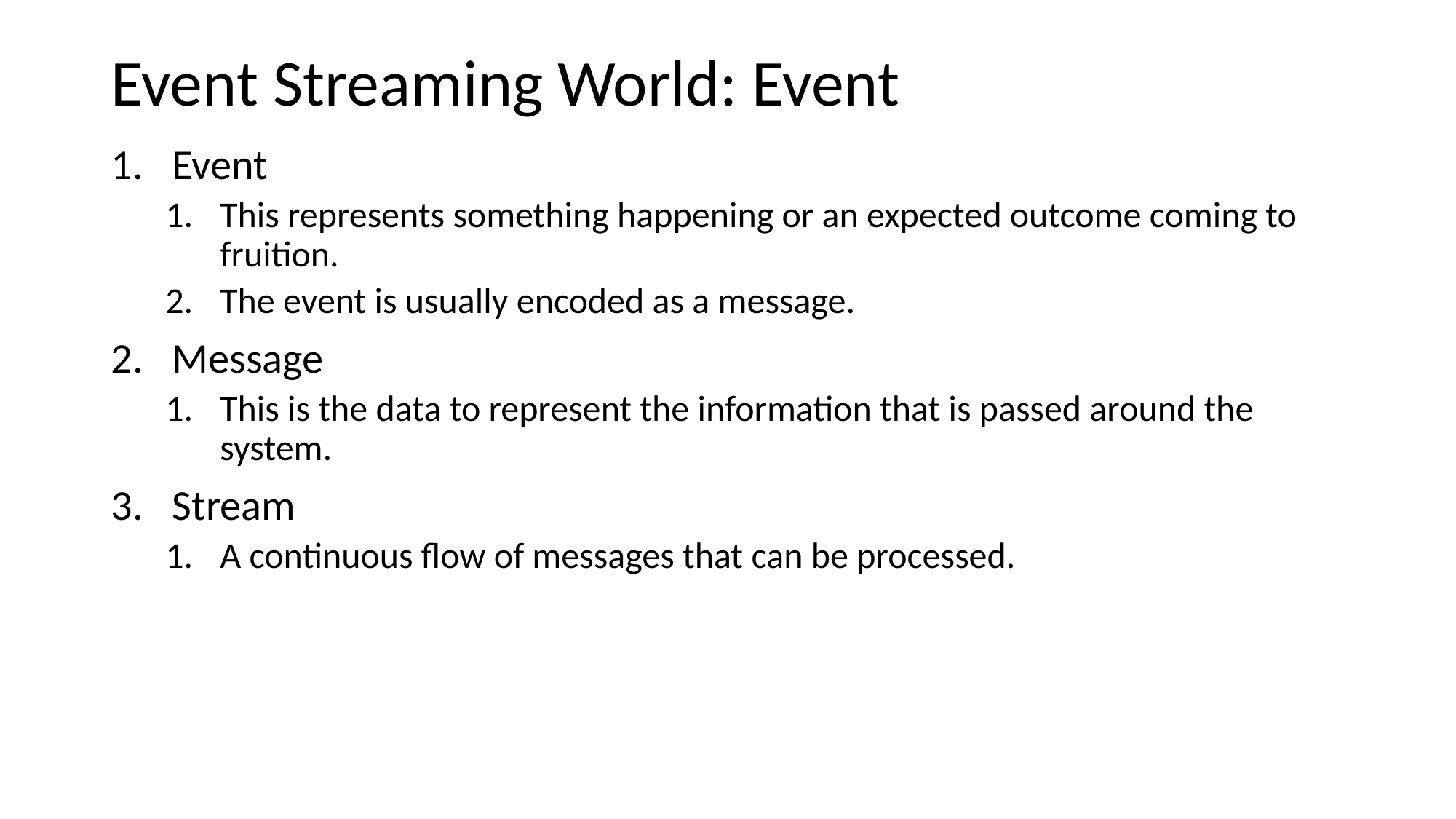

# Event Streaming World: Event
Event
This represents something happening or an expected outcome coming to fruition.
The event is usually encoded as a message.
Message
This is the data to represent the information that is passed around the system.
Stream
A continuous flow of messages that can be processed.